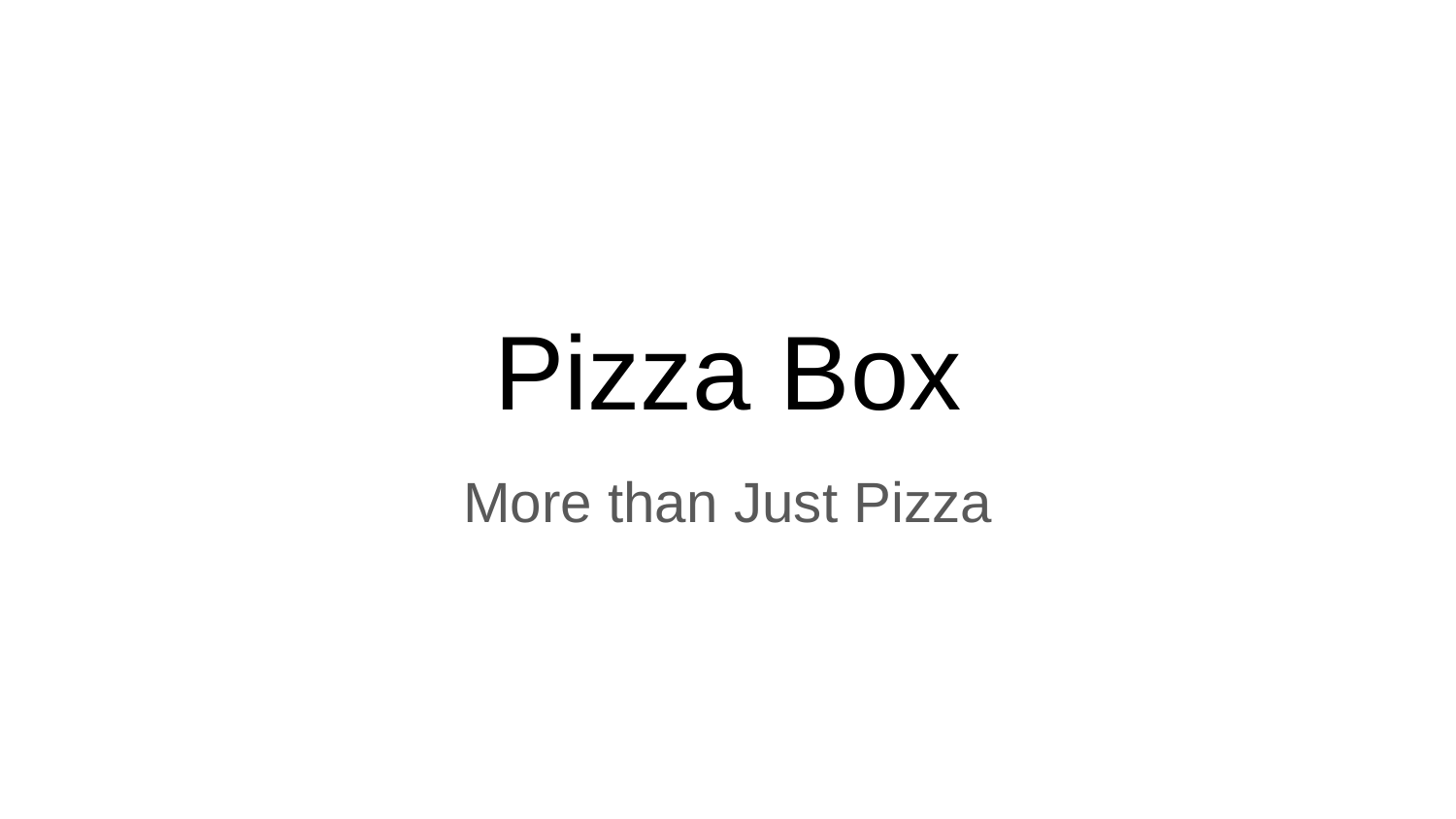

# Pizza Box
More than Just Pizza